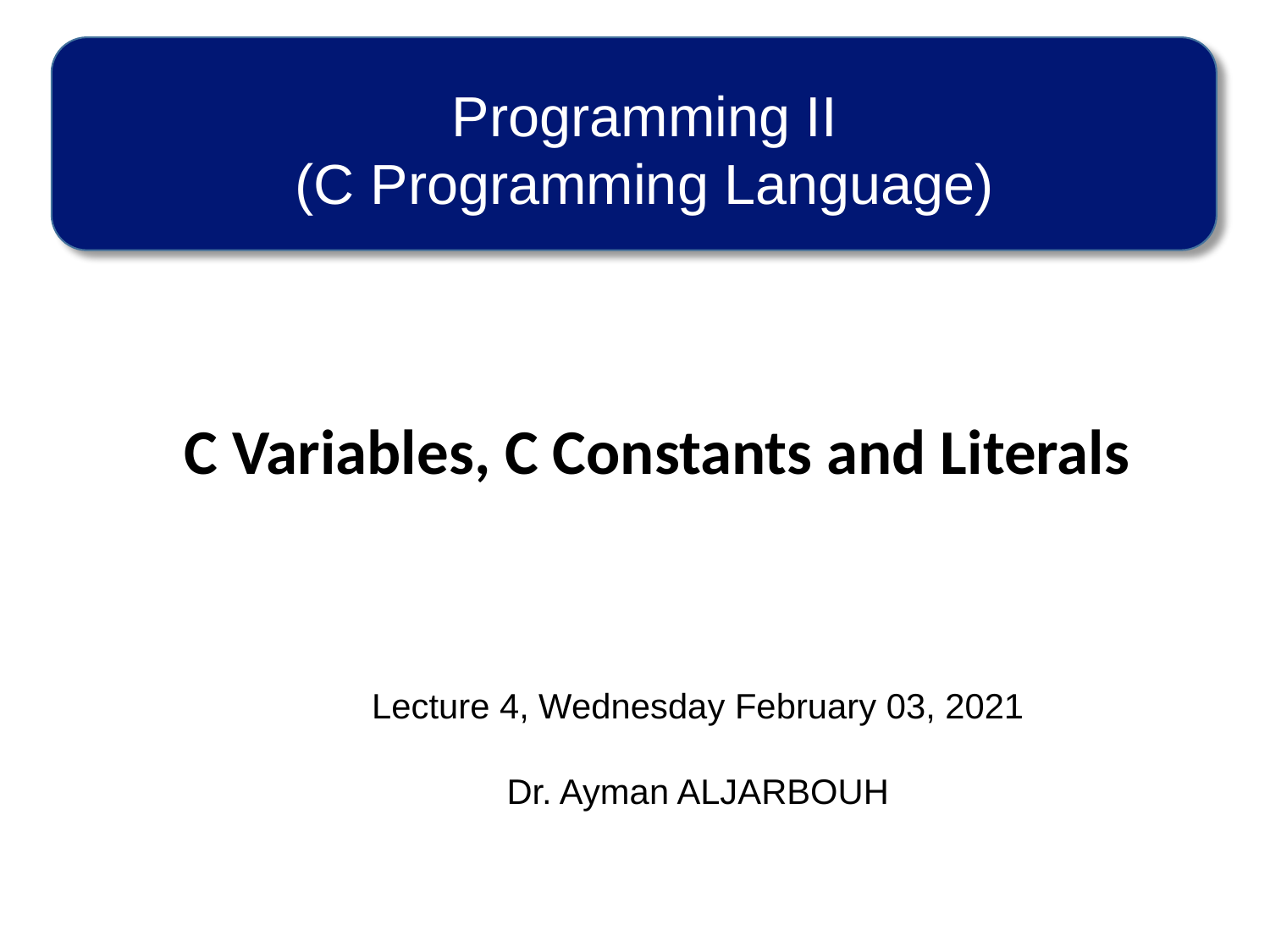

Programming II
(C Programming Language)
C Variables, C Constants and Literals
Lecture 4, Wednesday February 03, 2021

Dr. Ayman ALJARBOUH